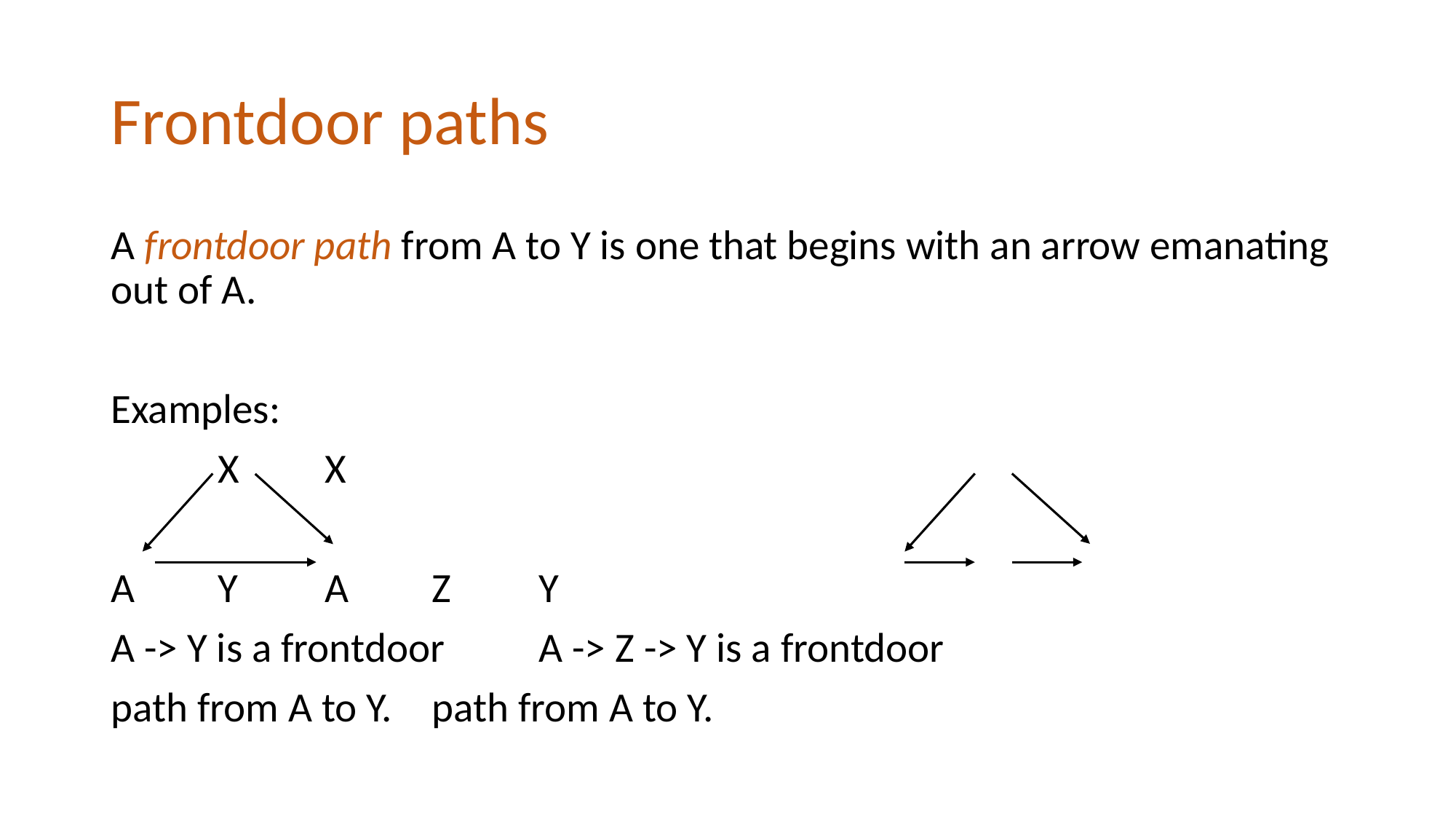

# Frontdoor paths
A frontdoor path from A to Y is one that begins with an arrow emanating out of A.

Examples:
	X							X

A		Y					A	Z	Y
A -> Y is a frontdoor				A -> Z -> Y is a frontdoor
path from A to Y.					path from A to Y.